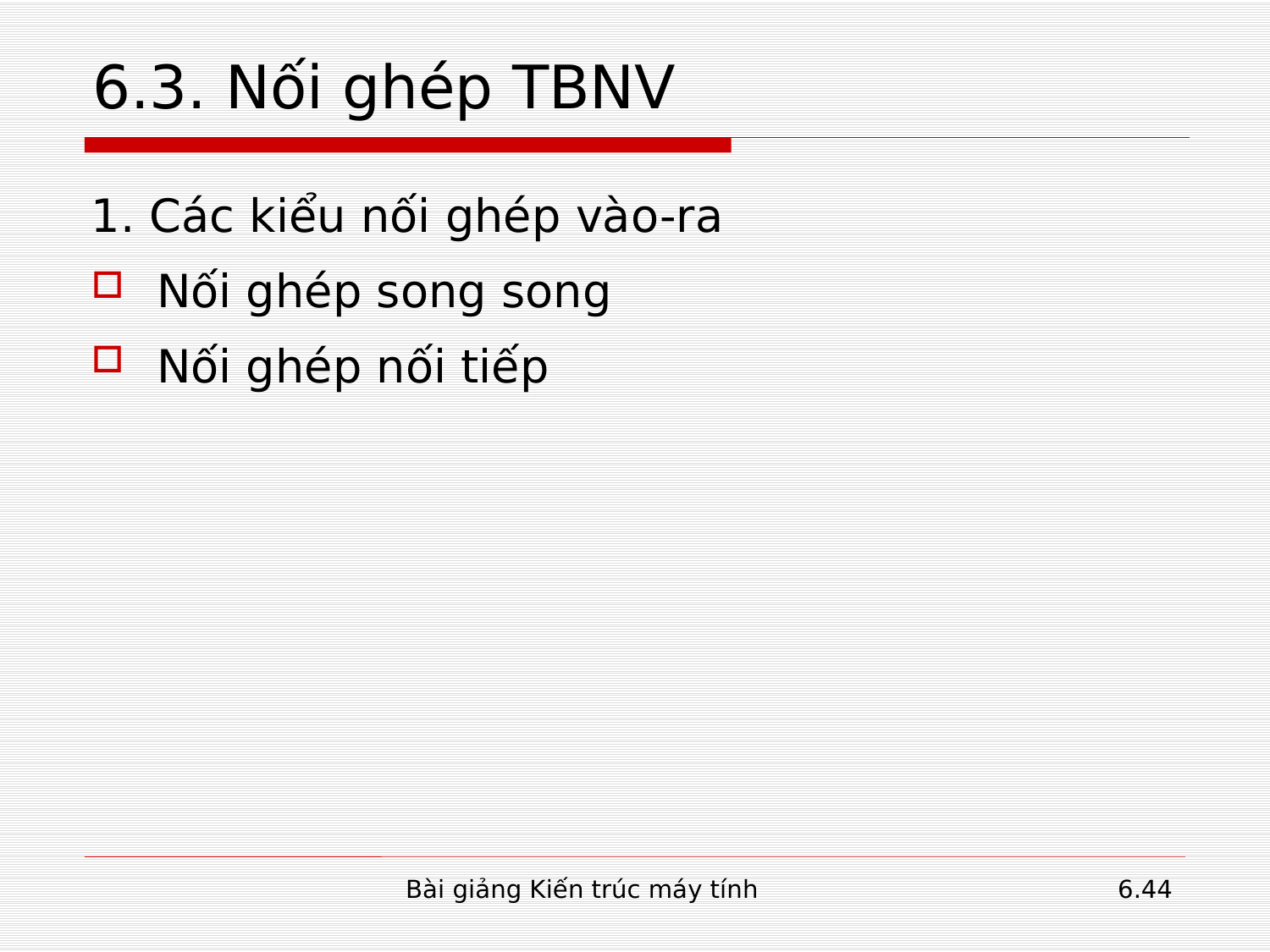

# 6.3. Nối ghép TBNV
1. Các kiểu nối ghép vào-ra
Nối ghép song song
Nối ghép nối tiếp
Bài giảng Kiến trúc máy tính
6.44